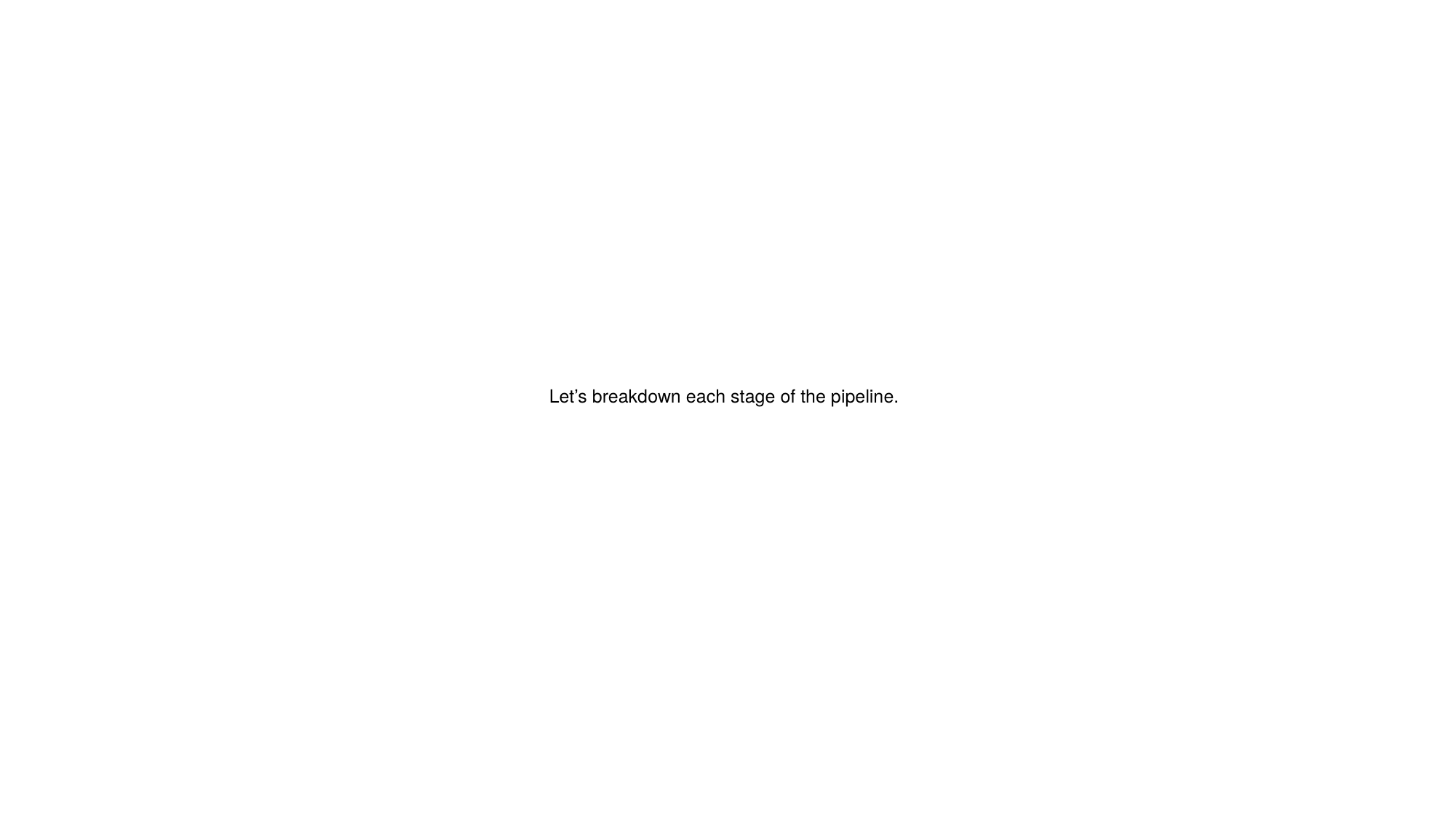

Let’s breakdown each stage of the pipeline.